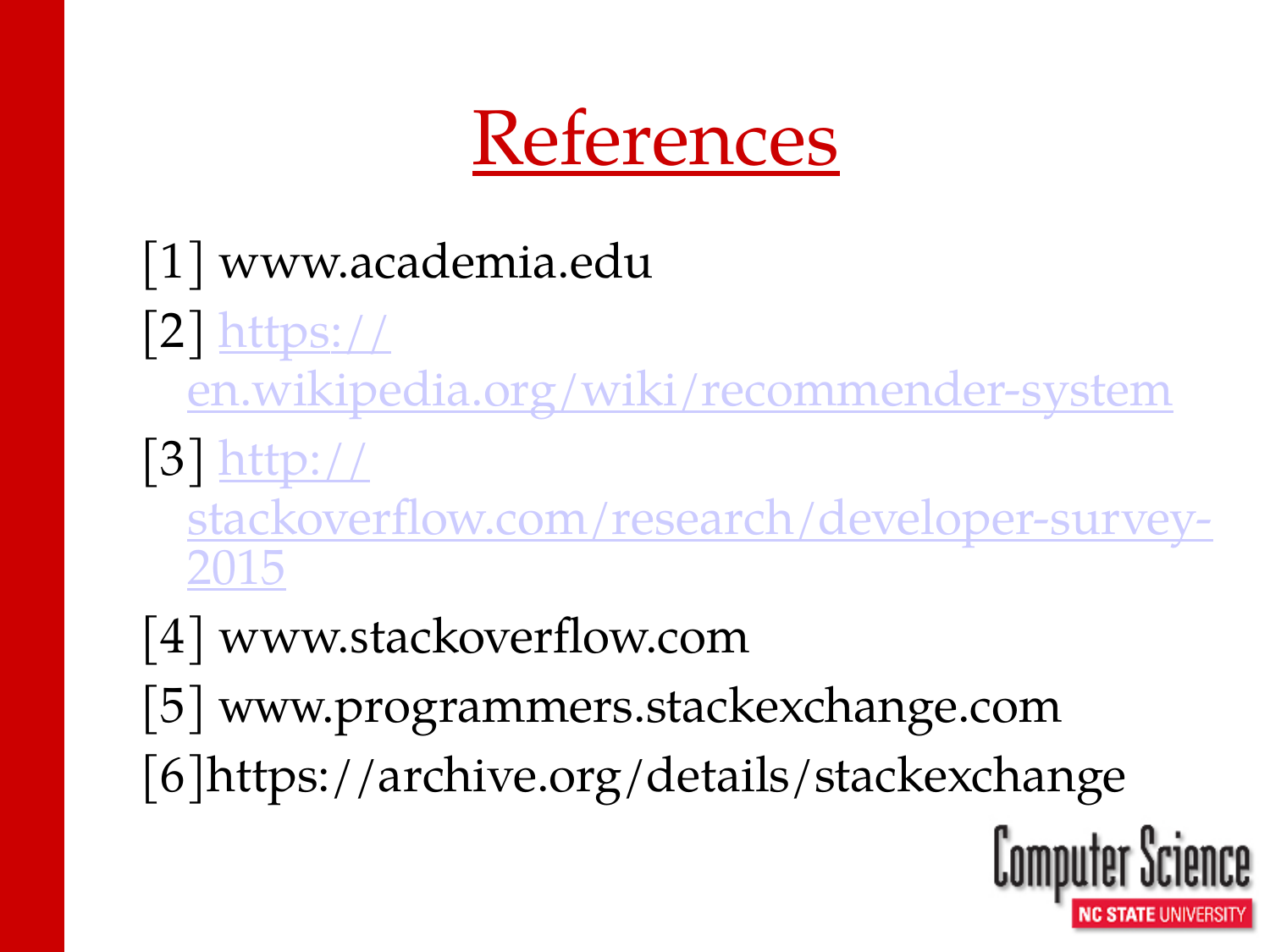

References
[1] www.academia.edu
[2] https://en.wikipedia.org/wiki/recommender-system
[3] http://stackoverflow.com/research/developer-survey-2015
[4] www.stackoverflow.com
[5] www.programmers.stackexchange.com
[6]https://archive.org/details/stackexchange